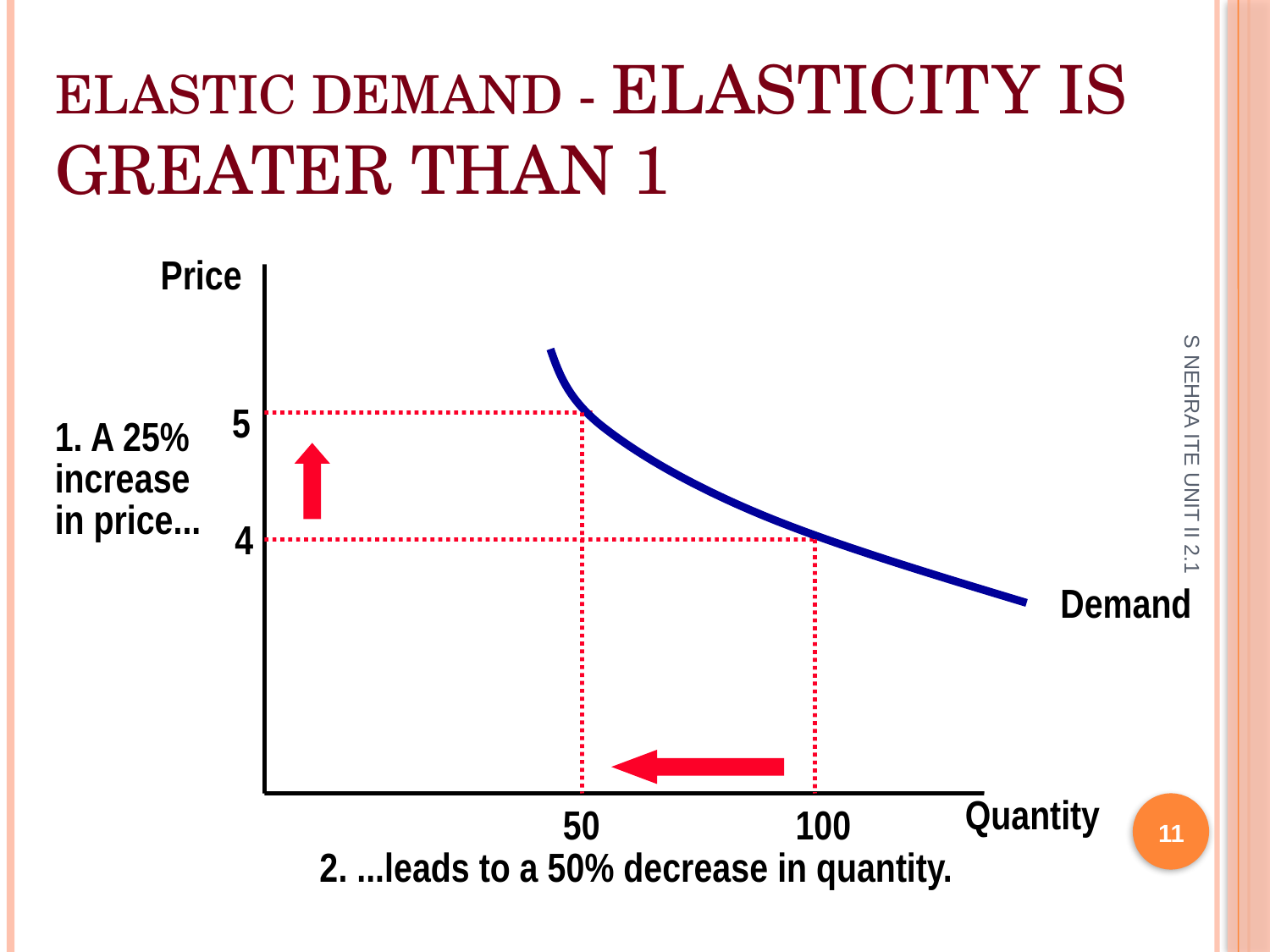

# Elastic Demand - Elasticity is greater than 1
Price

Demand
  5

1. A 25%
increase
in price...

50
4

S NEHRA ITE UNIT II 2.1

100

2. ...leads to a 50% decrease in quantity.
Quantity

11